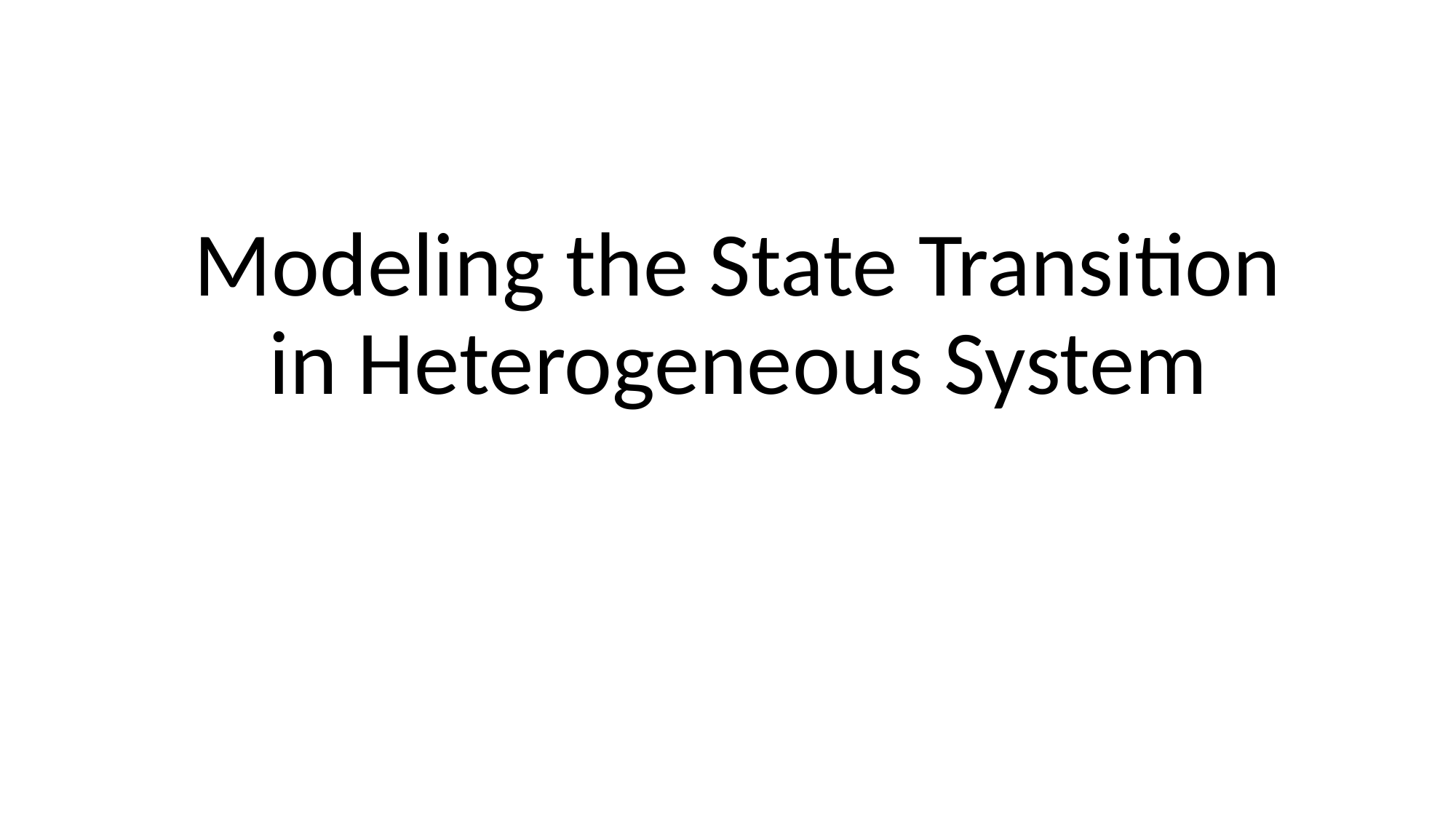

# Modeling the State Transition in Heterogeneous System